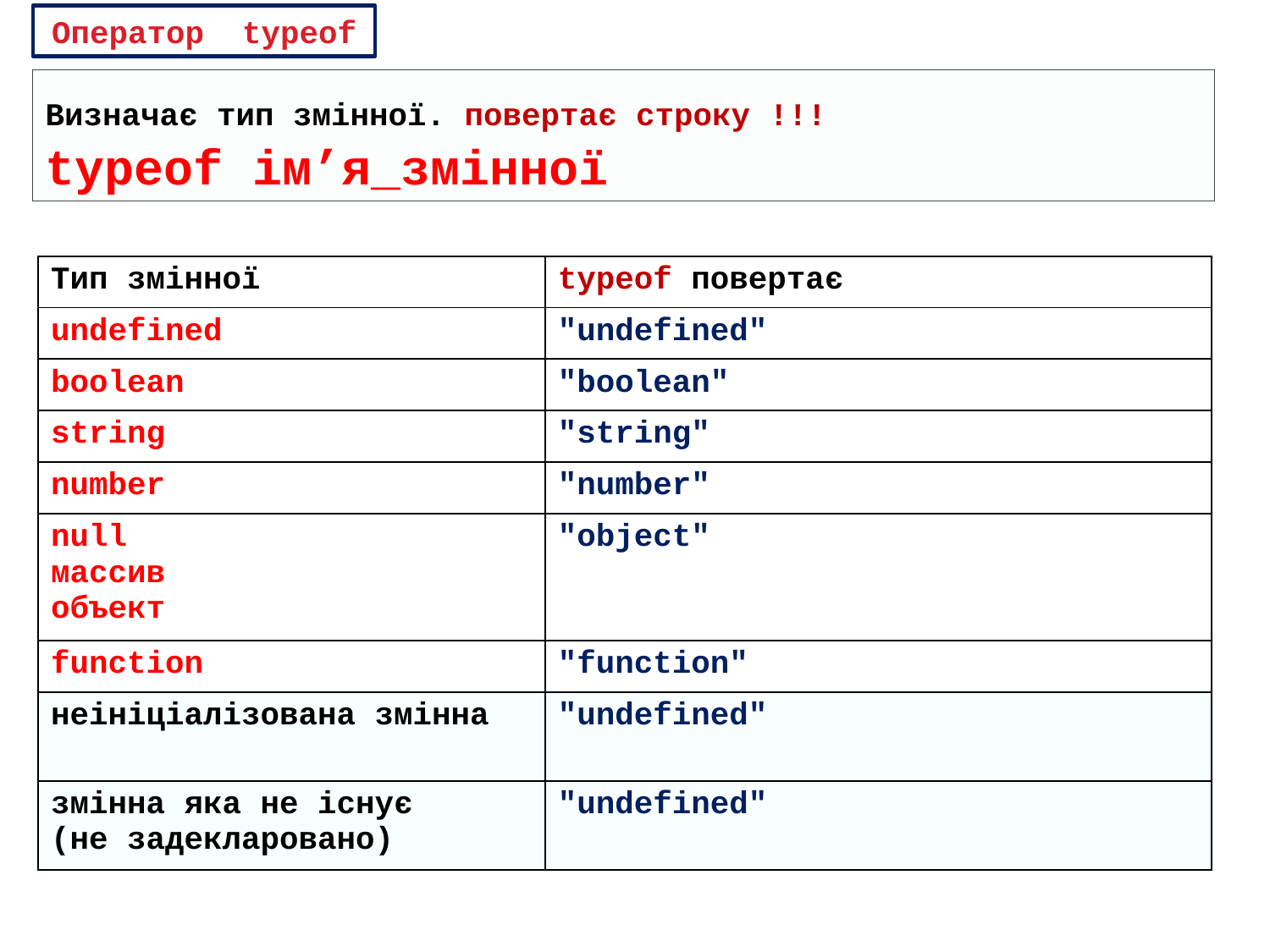

Оператор  typeof
Визначає тип змінної. повертає строку !!!
typeof ім’я_змінної
| Тип змінної | typeof повертає |
| --- | --- |
| undefined | "undefined" |
| boolean | "boolean" |
| string | "string" |
| number | "number" |
| null массив объект | "object" |
| function | "function" |
| неініціалізована змінна | "undefined" |
| змінна яка не існує (не задекларовано) | "undefined" |